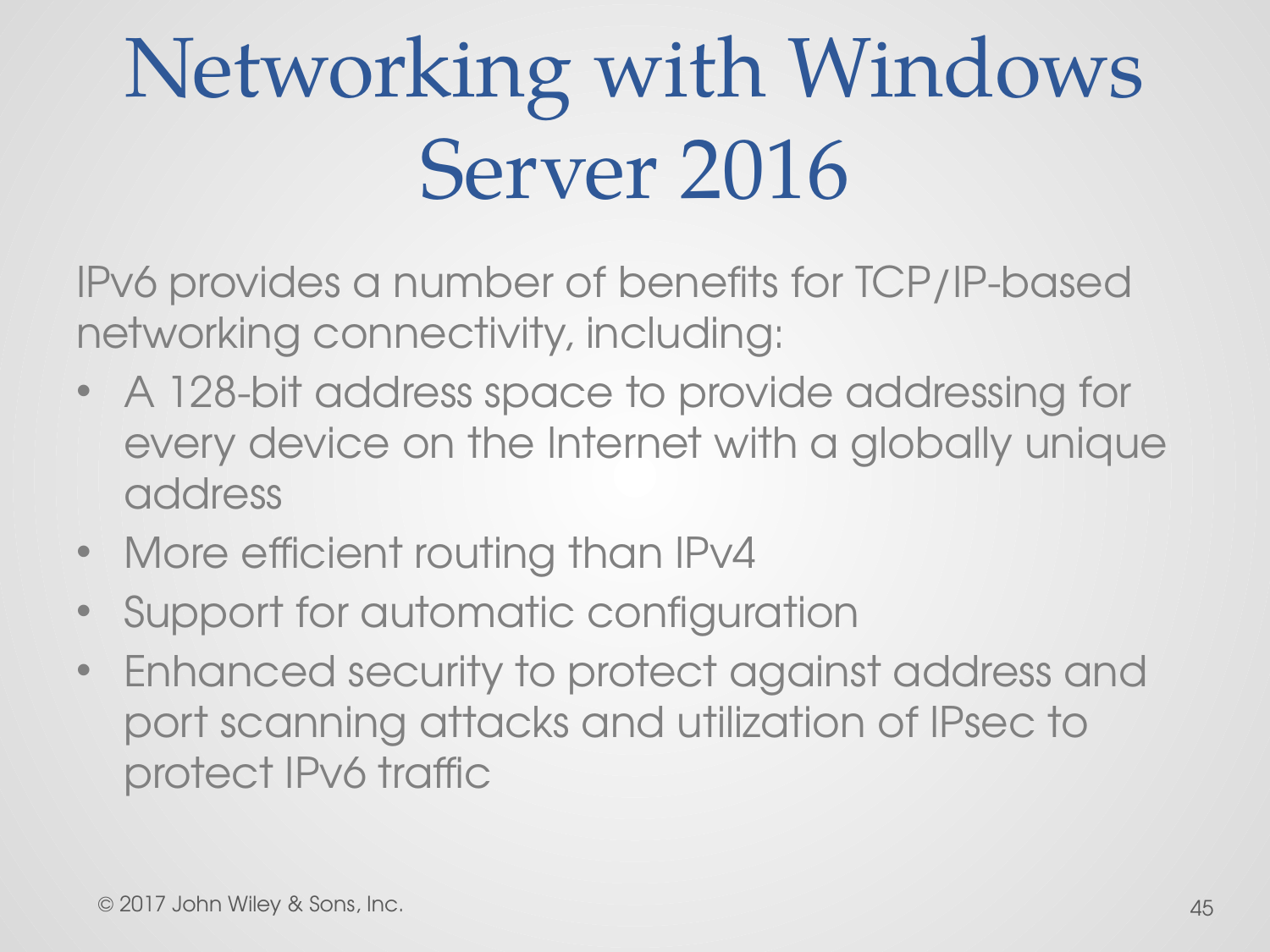

# Networking with Windows Server 2016
IPv6 provides a number of benefits for TCP/IP-based networking connectivity, including:
A 128-bit address space to provide addressing for every device on the Internet with a globally unique address
More efficient routing than IPv4
Support for automatic configuration
Enhanced security to protect against address and port scanning attacks and utilization of IPsec to protect IPv6 traffic

© 2017 John Wiley & Sons, Inc.
45